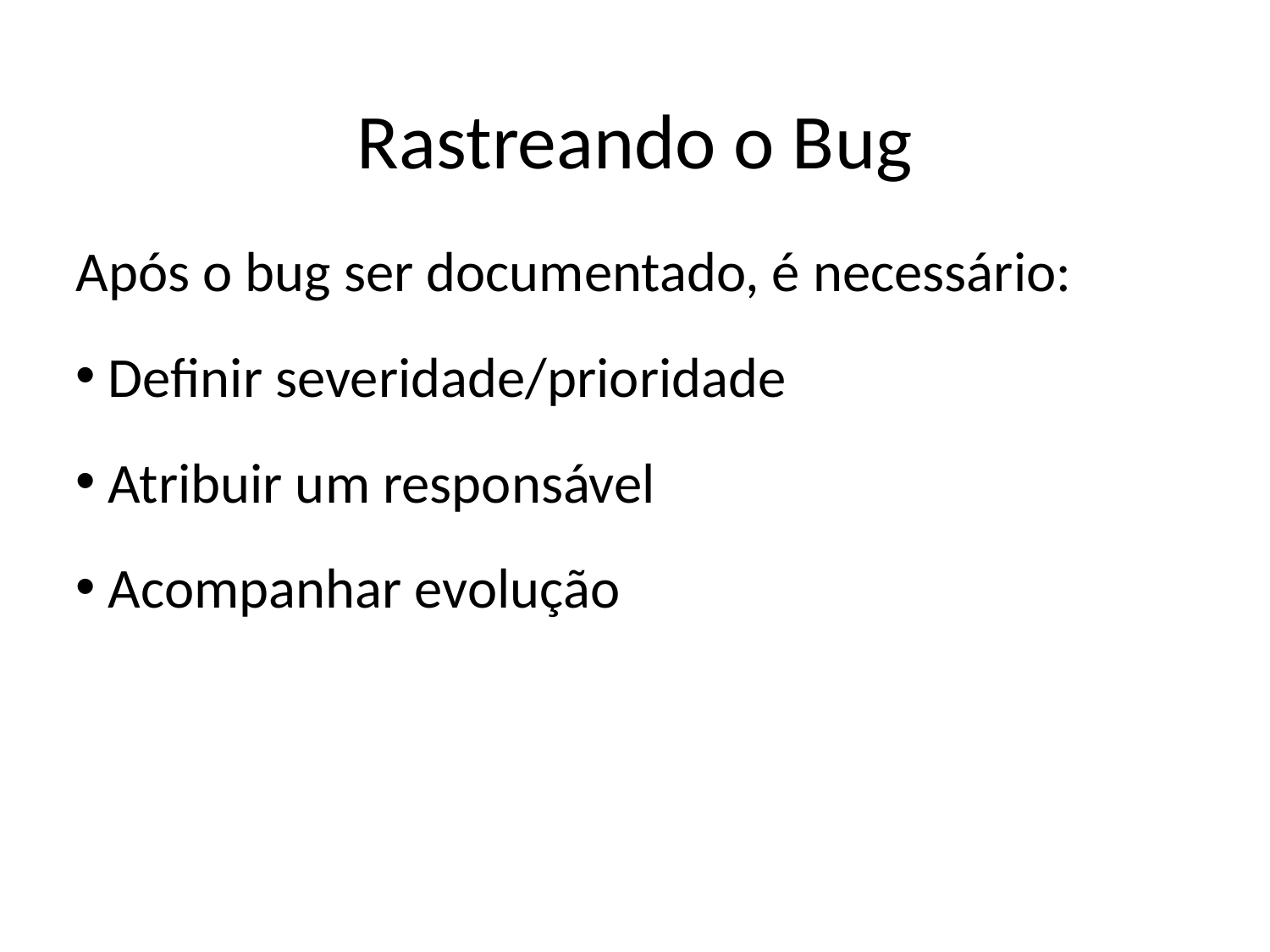

Rastreando o Bug
Após o bug ser documentado, é necessário:

 Definir severidade/prioridade

 Atribuir um responsável

 Acompanhar evolução